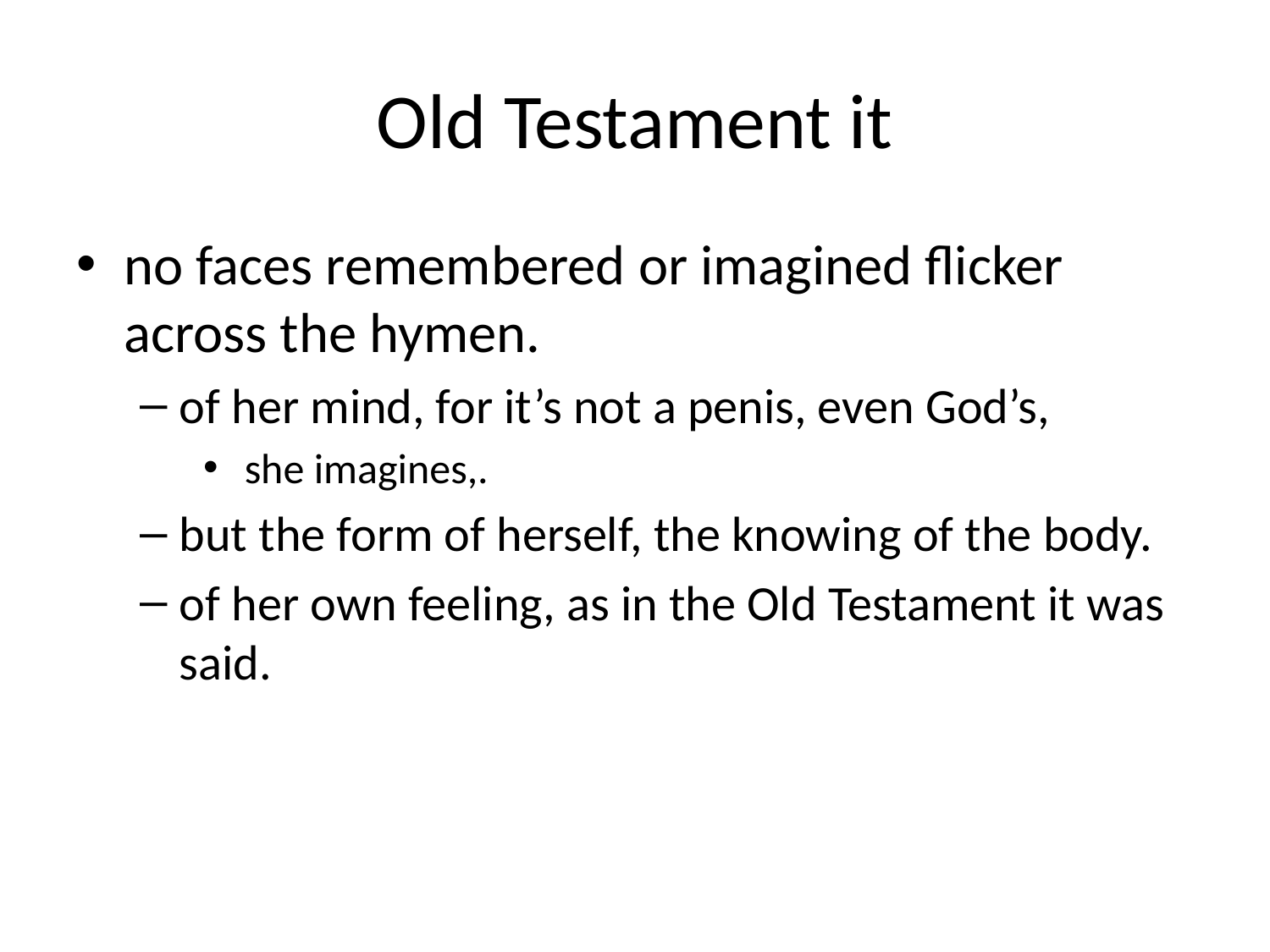

# Old Testament it
no faces remembered or imagined flicker across the hymen.
of her mind, for it’s not a penis, even God’s,
 she imagines,.
but the form of herself, the knowing of the body.
of her own feeling, as in the Old Testament it was said.